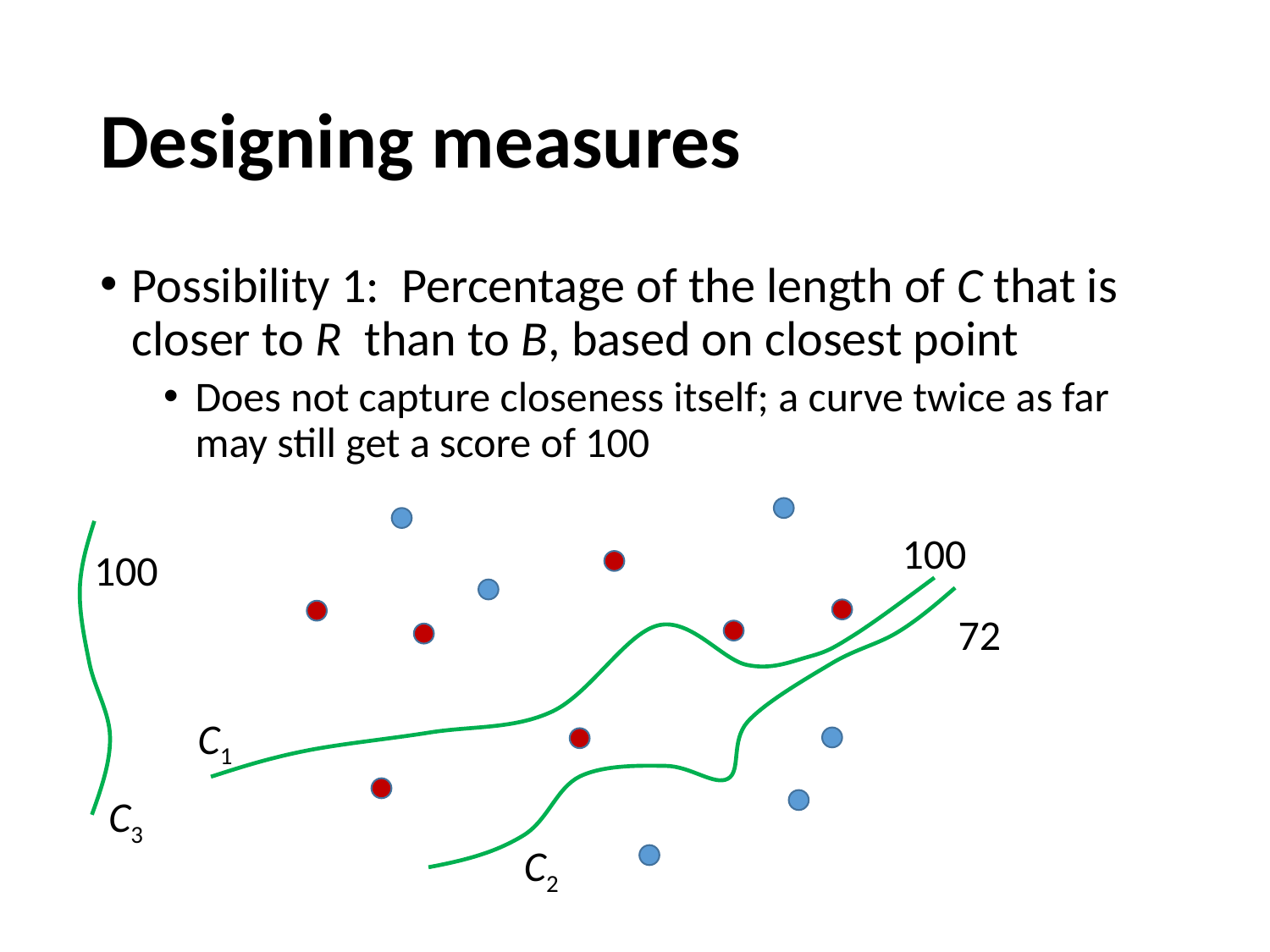

# Designing measures
Possibility 1:  Percentage of the length of C that is closer to R  than to B, based on closest point
Does not capture closeness itself; a curve twice as far may still get a score of 100

100

100

72

C1

C3

C2